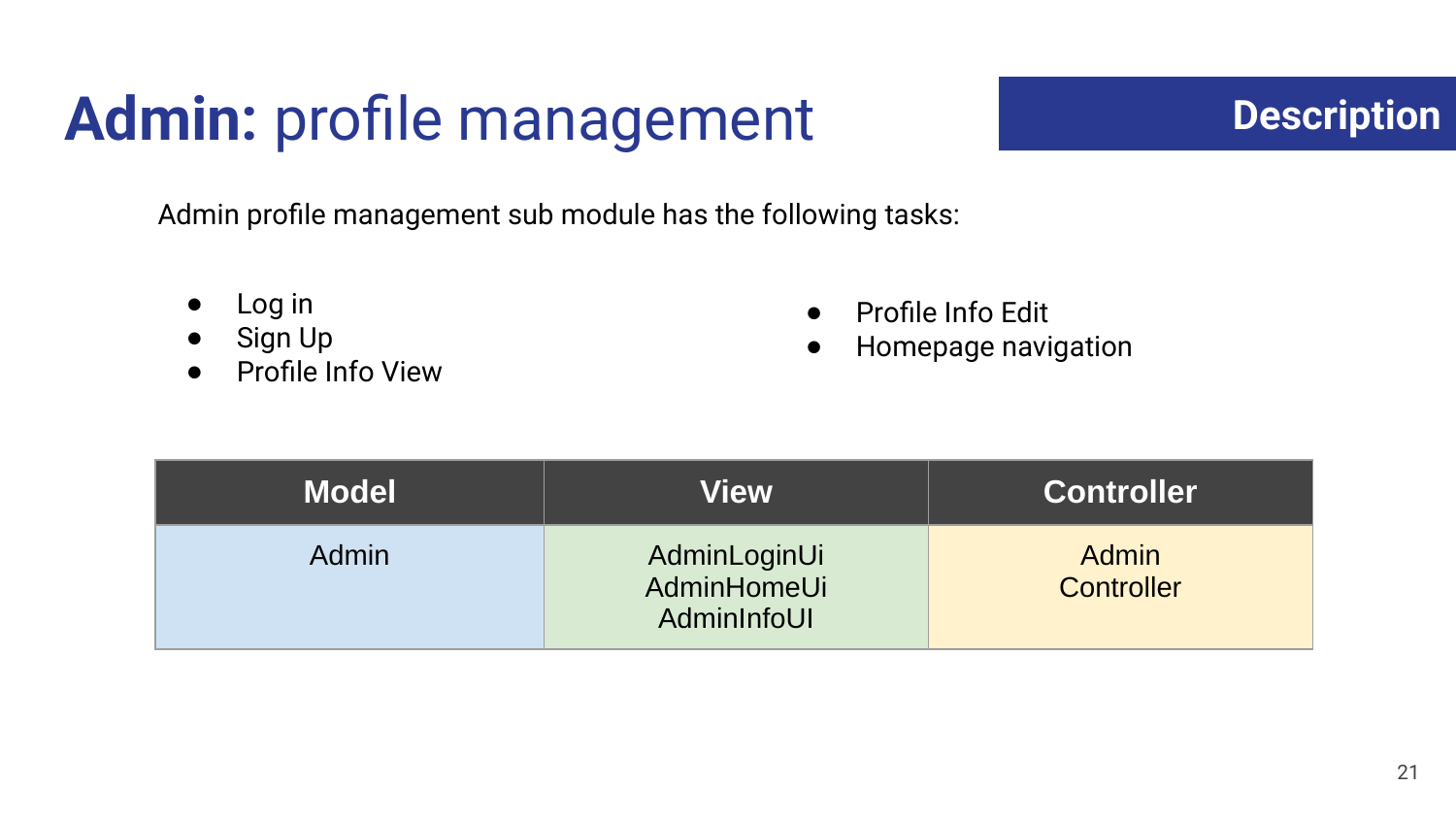

# Admin: profile management
Description
Admin profile management sub module has the following tasks:
Log in
Sign Up
Profile Info View
Profile Info Edit
Homepage navigation
| Model | View | Controller |
| --- | --- | --- |
| Admin | AdminLoginUi AdminHomeUi AdminInfoUI | Admin Controller |
21